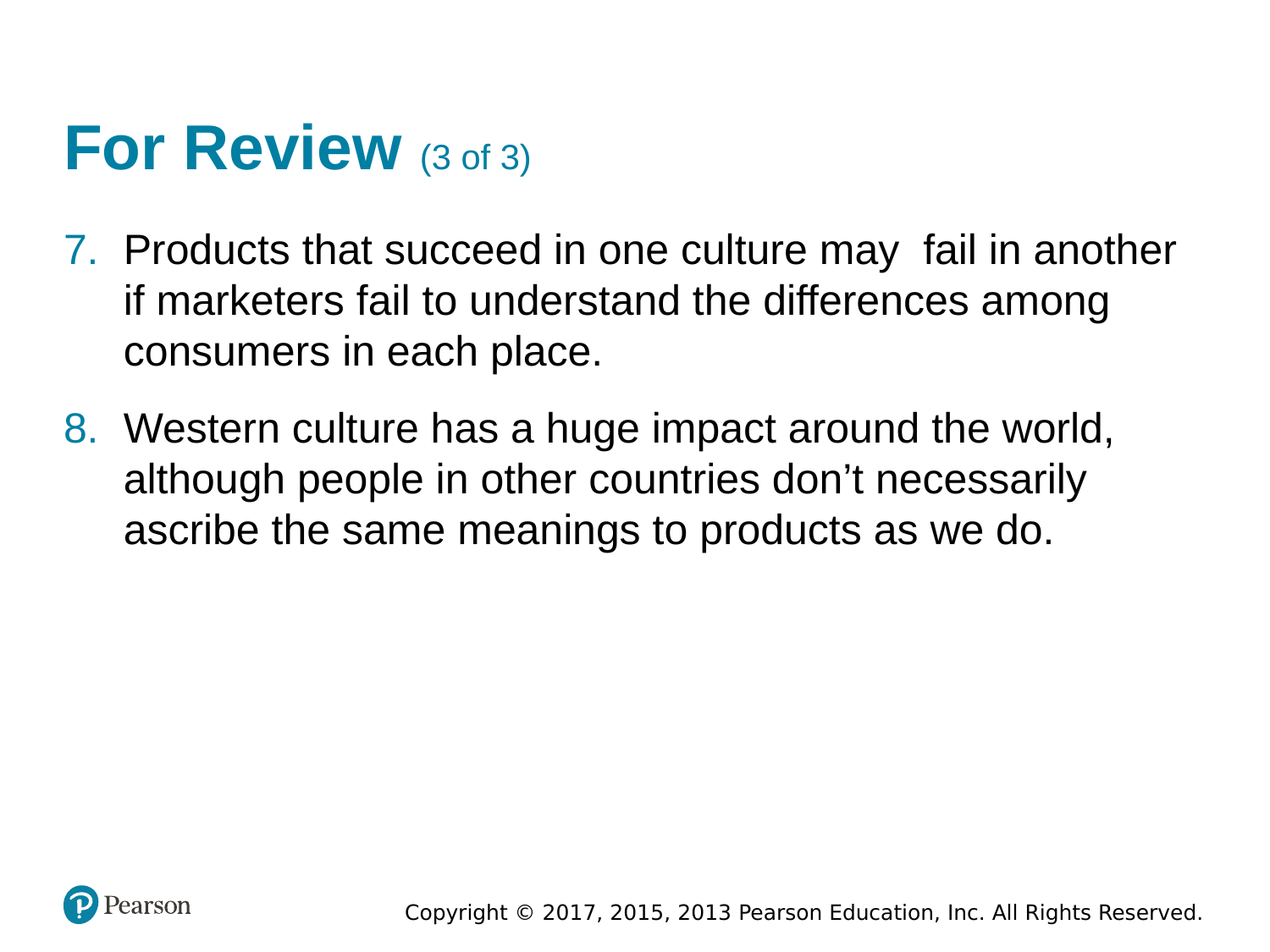

# For Review (3 of 3)
Products that succeed in one culture may  fail in another if marketers fail to understand the differences among consumers in each place.
Western culture has a huge impact around the world, although people in other countries don’t necessarily ascribe the same meanings to products as we do.